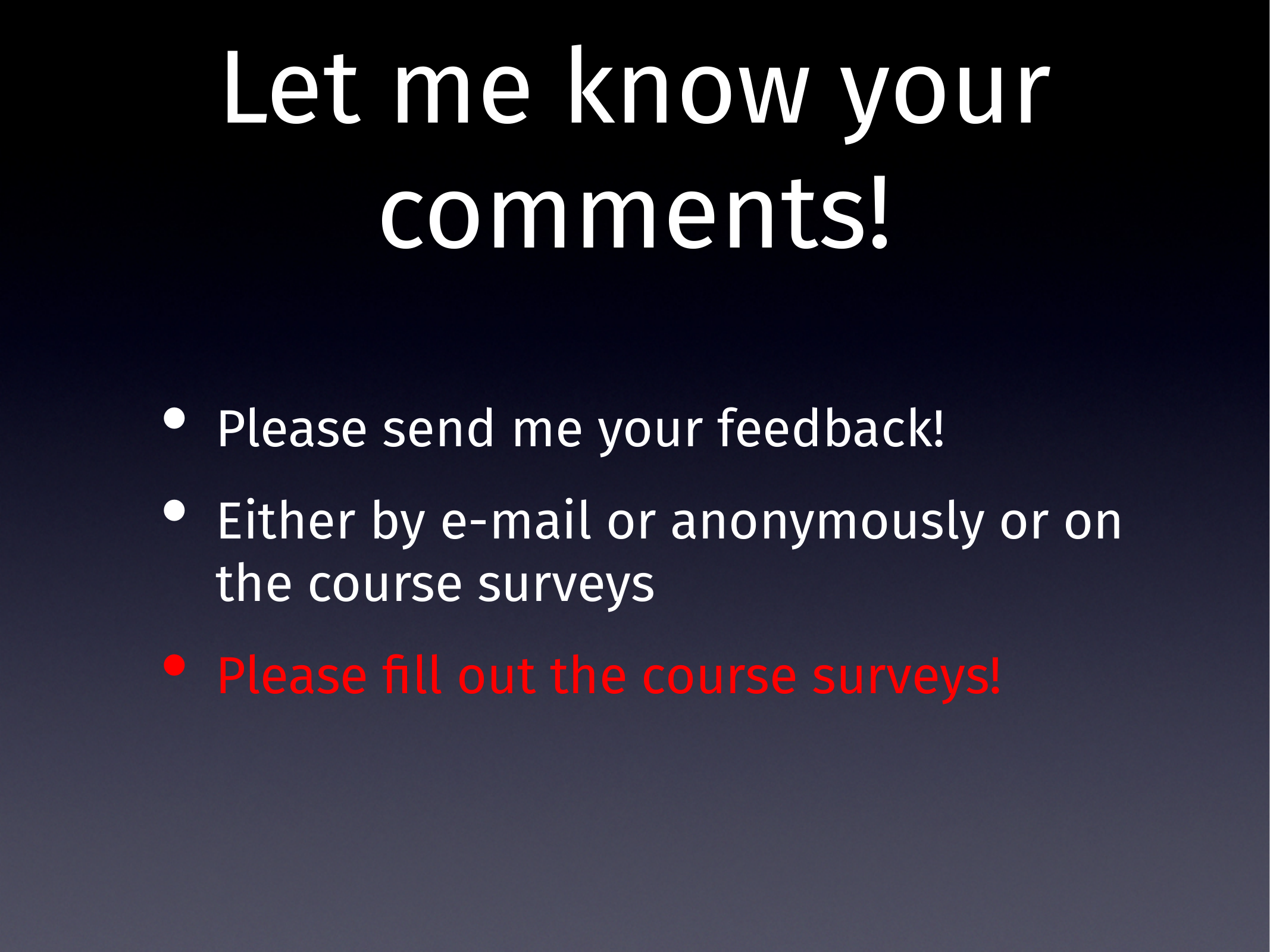

# Let me know your comments!
Please send me your feedback!
Either by e-mail or anonymously or on the course surveys
Please fill out the course surveys!